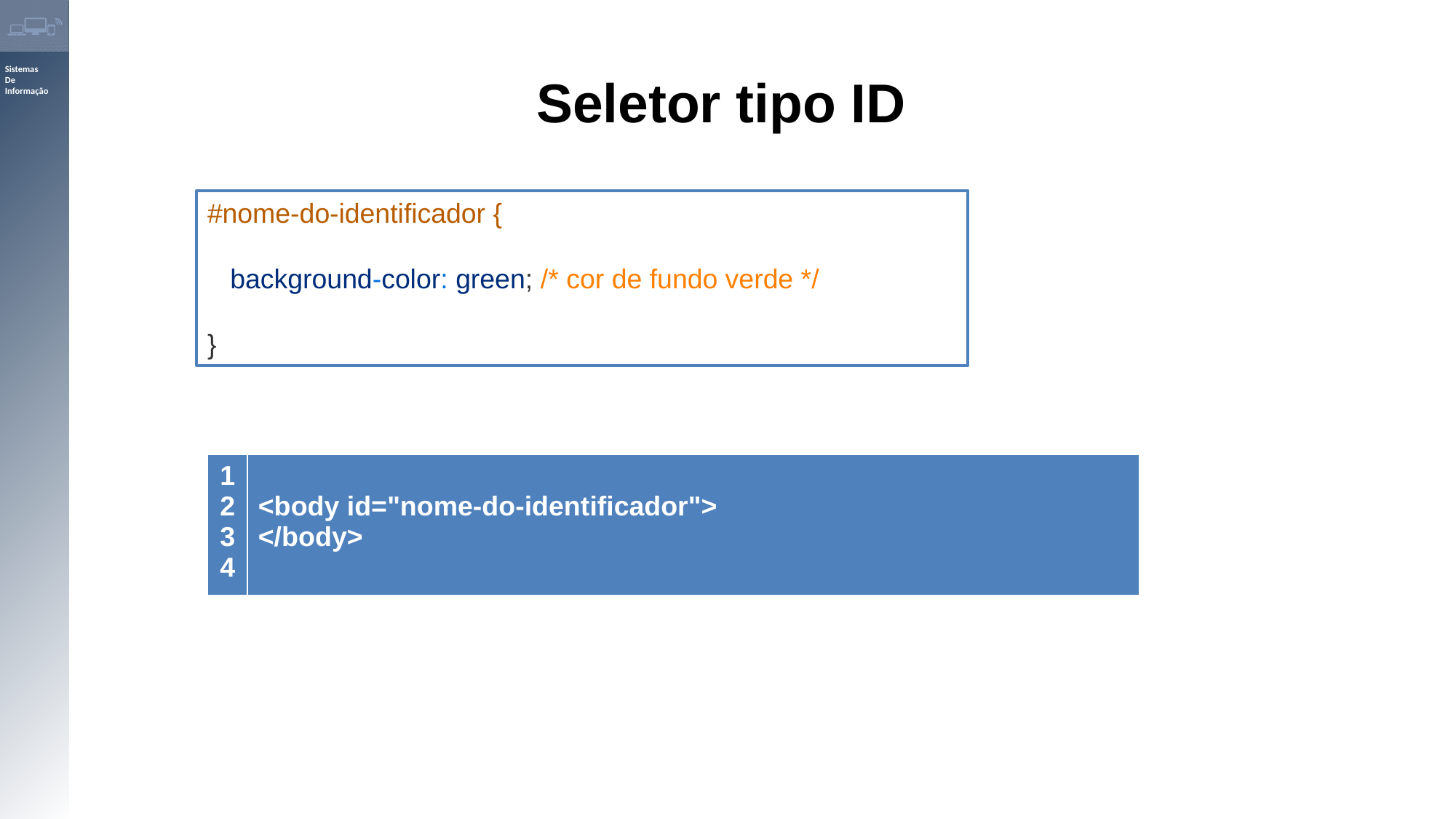

Seletor tipo ID
#nome-do-identificador {

   background-color: green; /* cor de fundo verde */

}
| 1 2 3 4 | <body id="nome-do-identificador"> </body> |
| --- | --- |